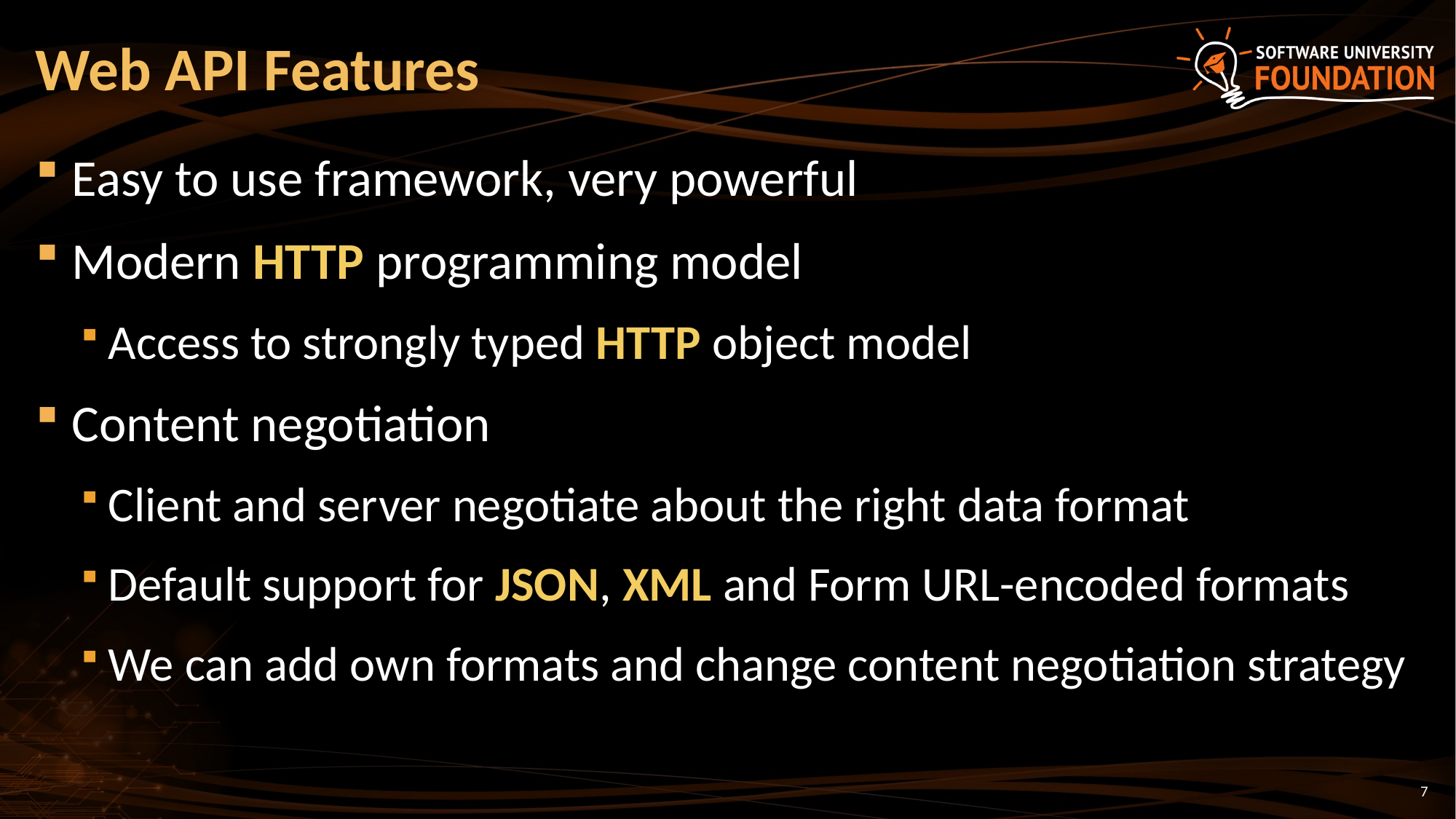

# Web API Features
Easy to use framework, very powerful
Modern HTTP programming model
Access to strongly typed HTTP object model
Content negotiation
Client and server negotiate about the right data format
Default support for JSON, XML and Form URL-encoded formats
We can add own formats and change content negotiation strategy
7